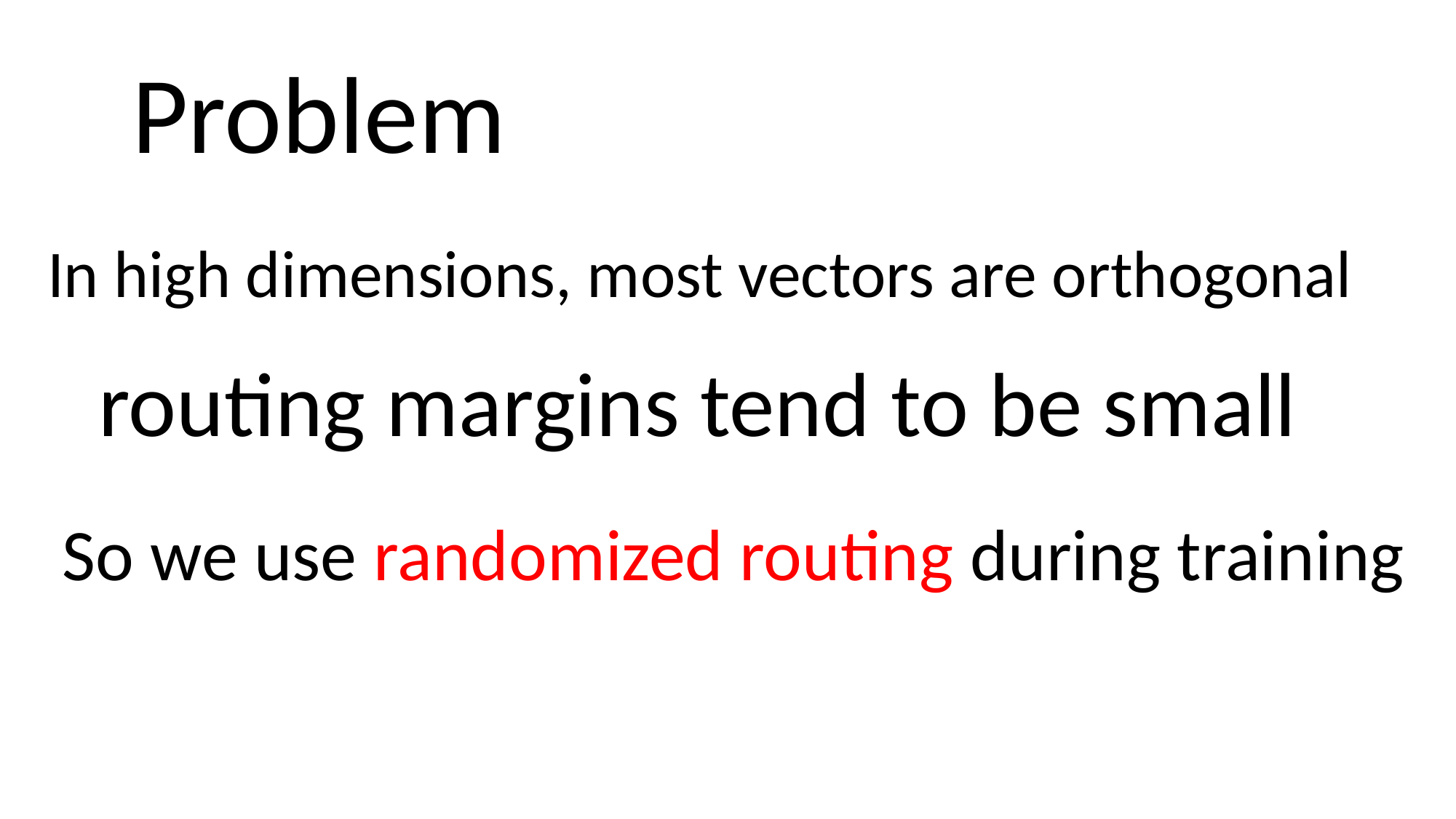

Problem
In high dimensions, most vectors are orthogonal
routing margins tend to be small
So we use randomized routing during training